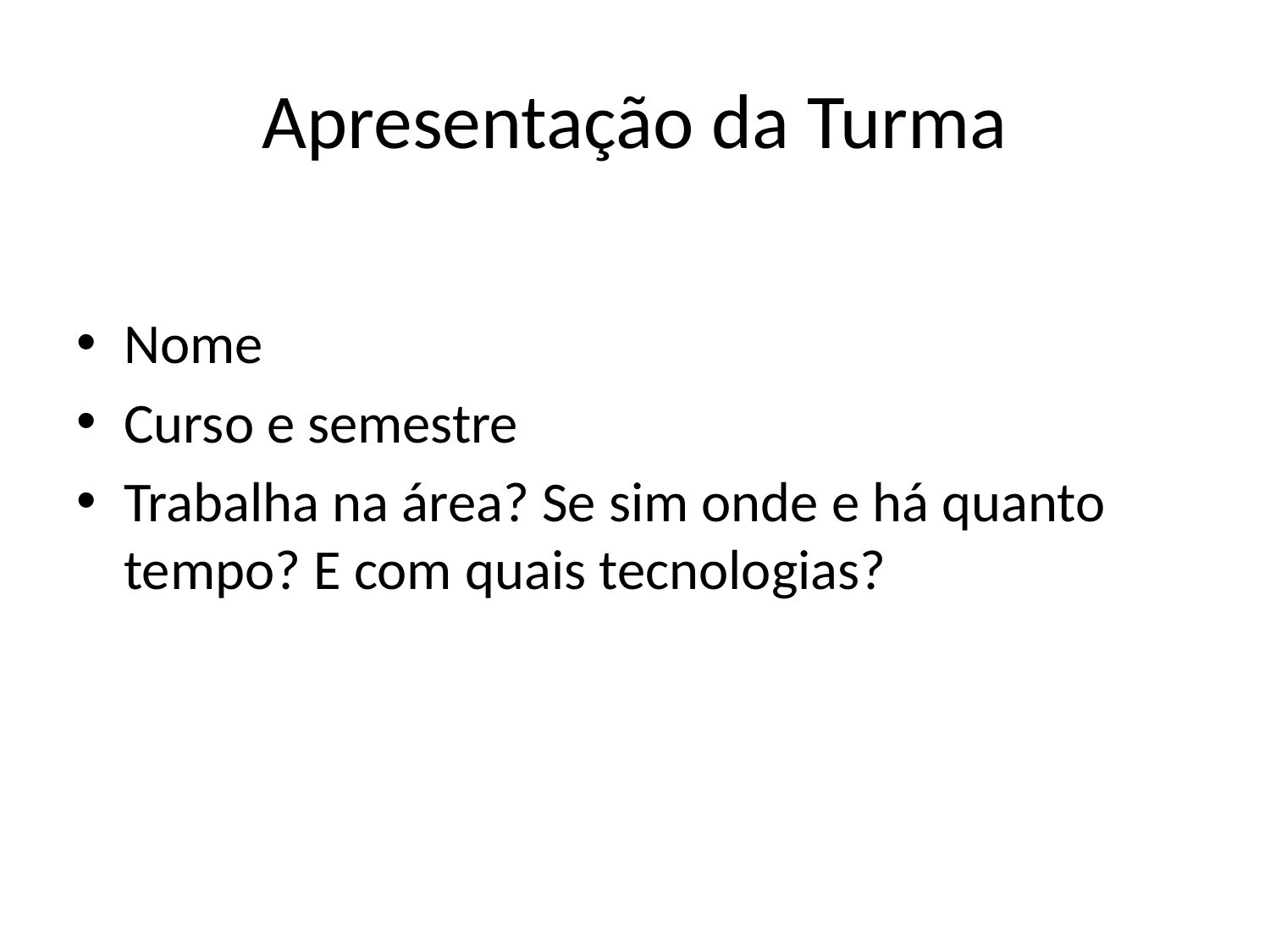

# Apresentação da Turma

Nome
Curso e semestre
Trabalha na área? Se sim onde e há quanto tempo? E com quais tecnologias?